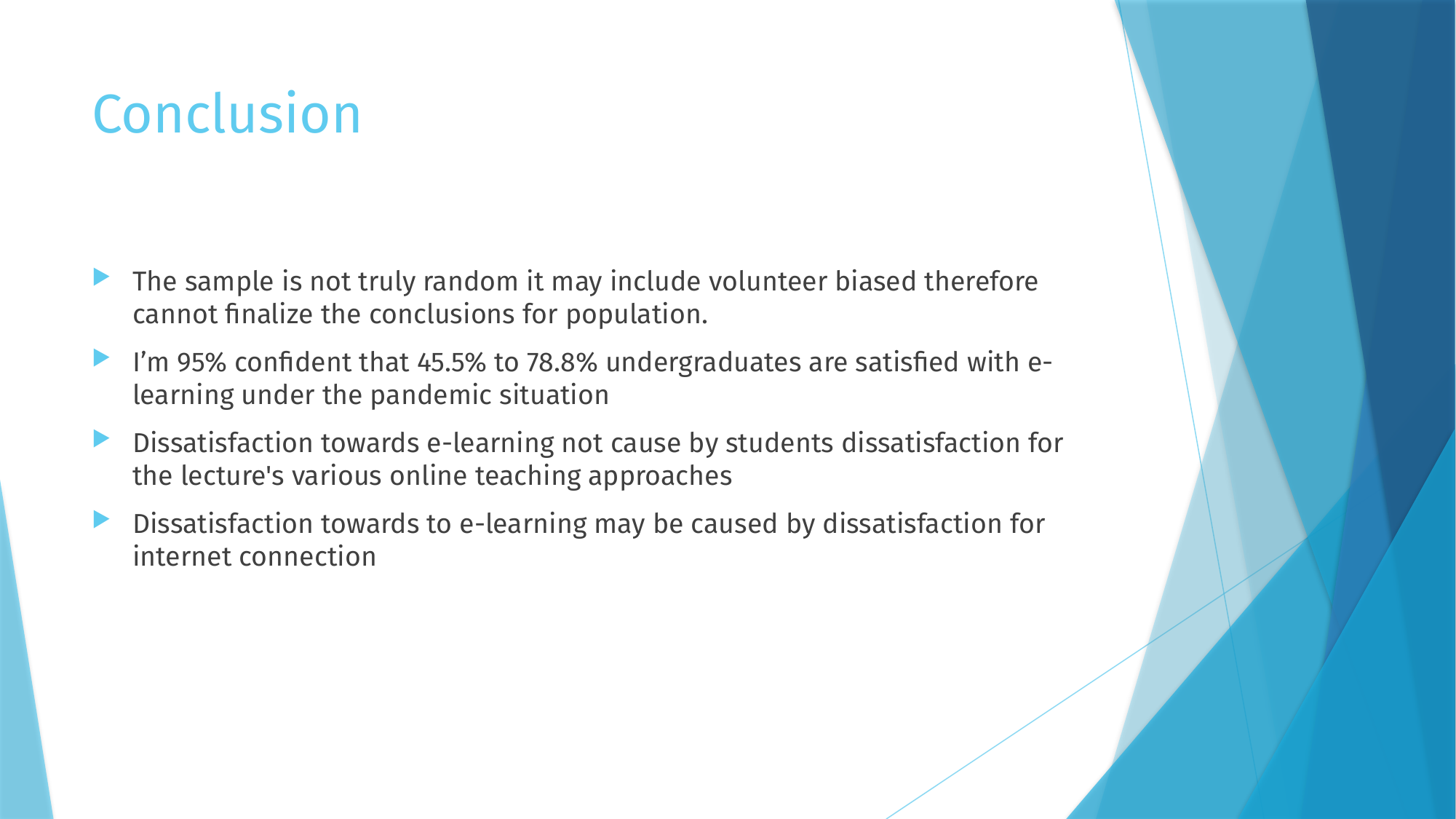

# Conclusion
The sample is not truly random it may include volunteer biased therefore cannot finalize the conclusions for population.
I’m 95% confident that 45.5% to 78.8% undergraduates are satisfied with e-learning under the pandemic situation
Dissatisfaction towards e-learning not cause by students dissatisfaction for the lecture's various online teaching approaches
Dissatisfaction towards to e-learning may be caused by dissatisfaction for internet connection